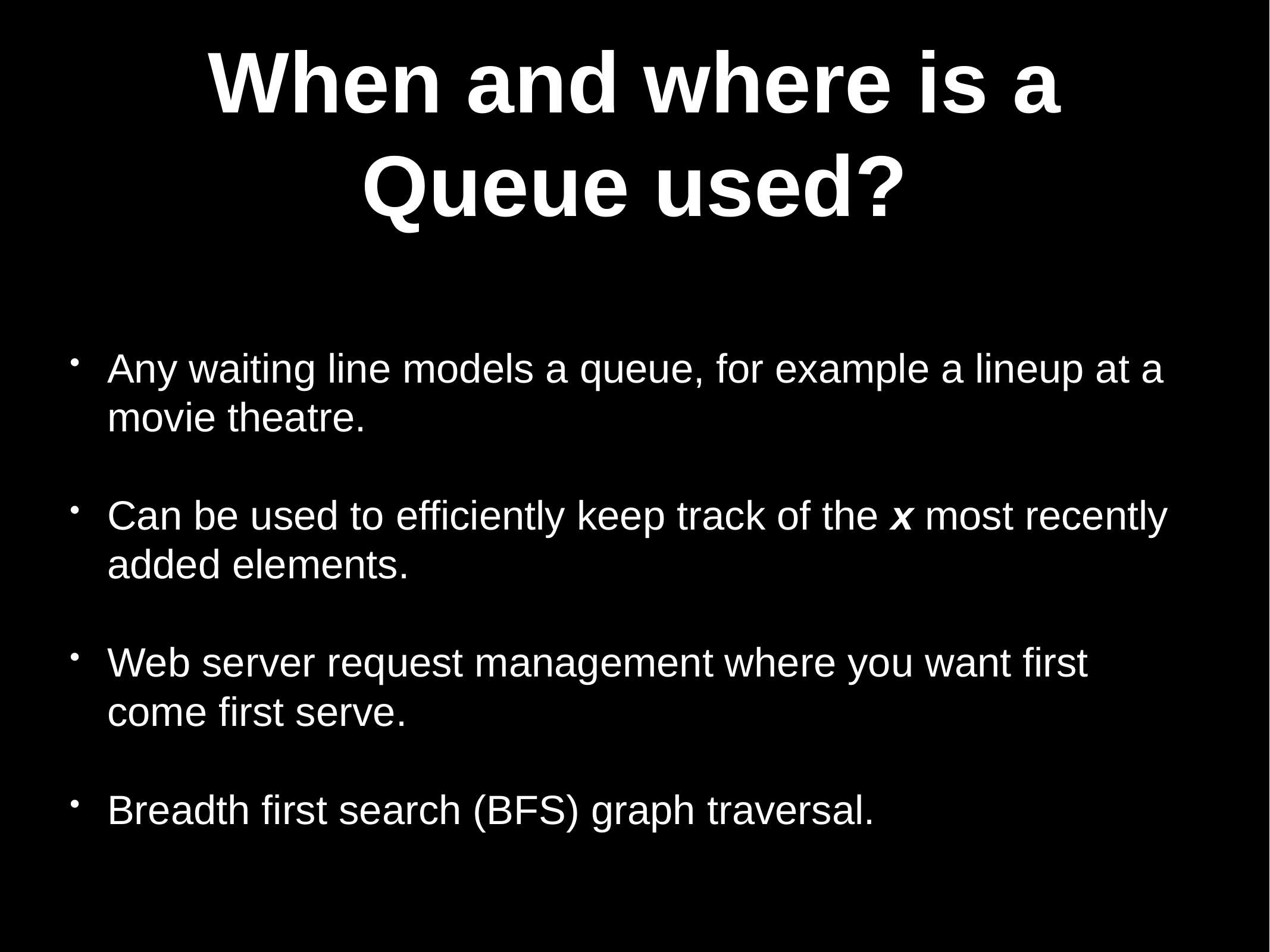

# When and where is a Queue used?
Any waiting line models a queue, for example a lineup at a movie theatre.

Can be used to efficiently keep track of the x most recently added elements.

Web server request management where you want first come first serve.

Breadth first search (BFS) graph traversal.